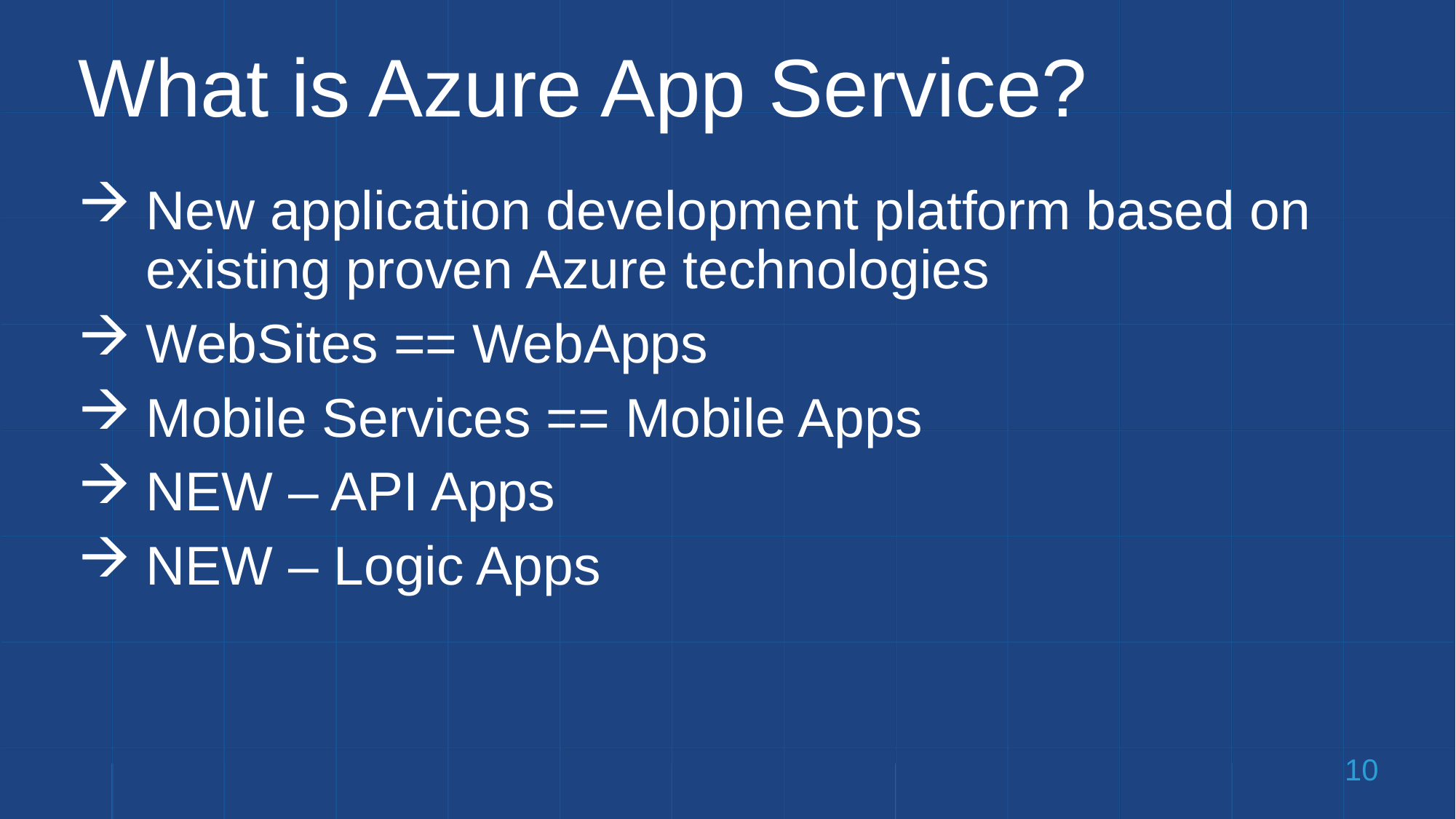

# What is Azure App Service?
New application development platform based on existing proven Azure technologies
WebSites == WebApps
Mobile Services == Mobile Apps
NEW – API Apps
NEW – Logic Apps

10